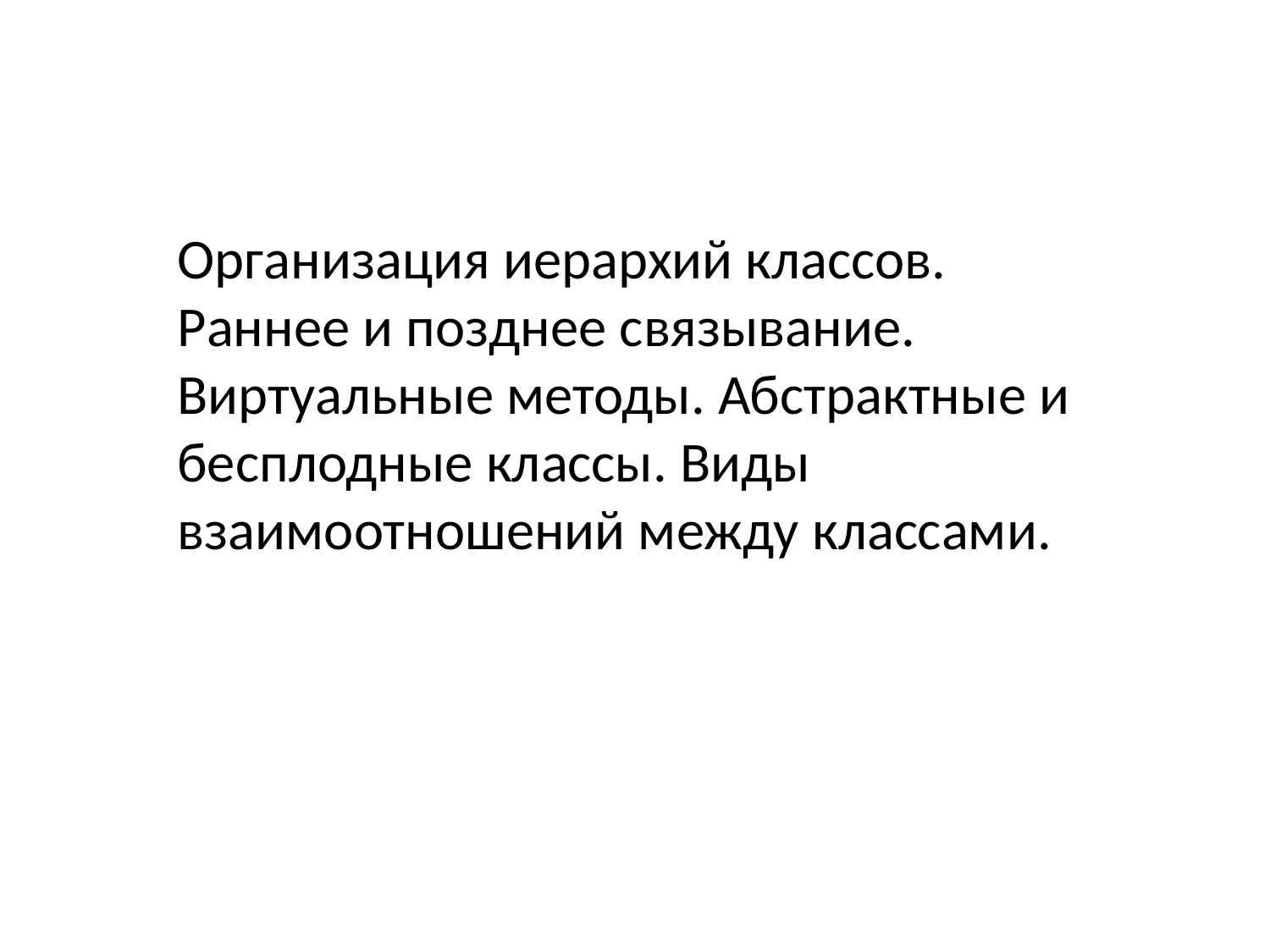

Организация иерархий классов. Раннее и позднее связывание. Виртуальные методы. Абстрактные и бесплодные классы. Виды взаимоотношений между классами.